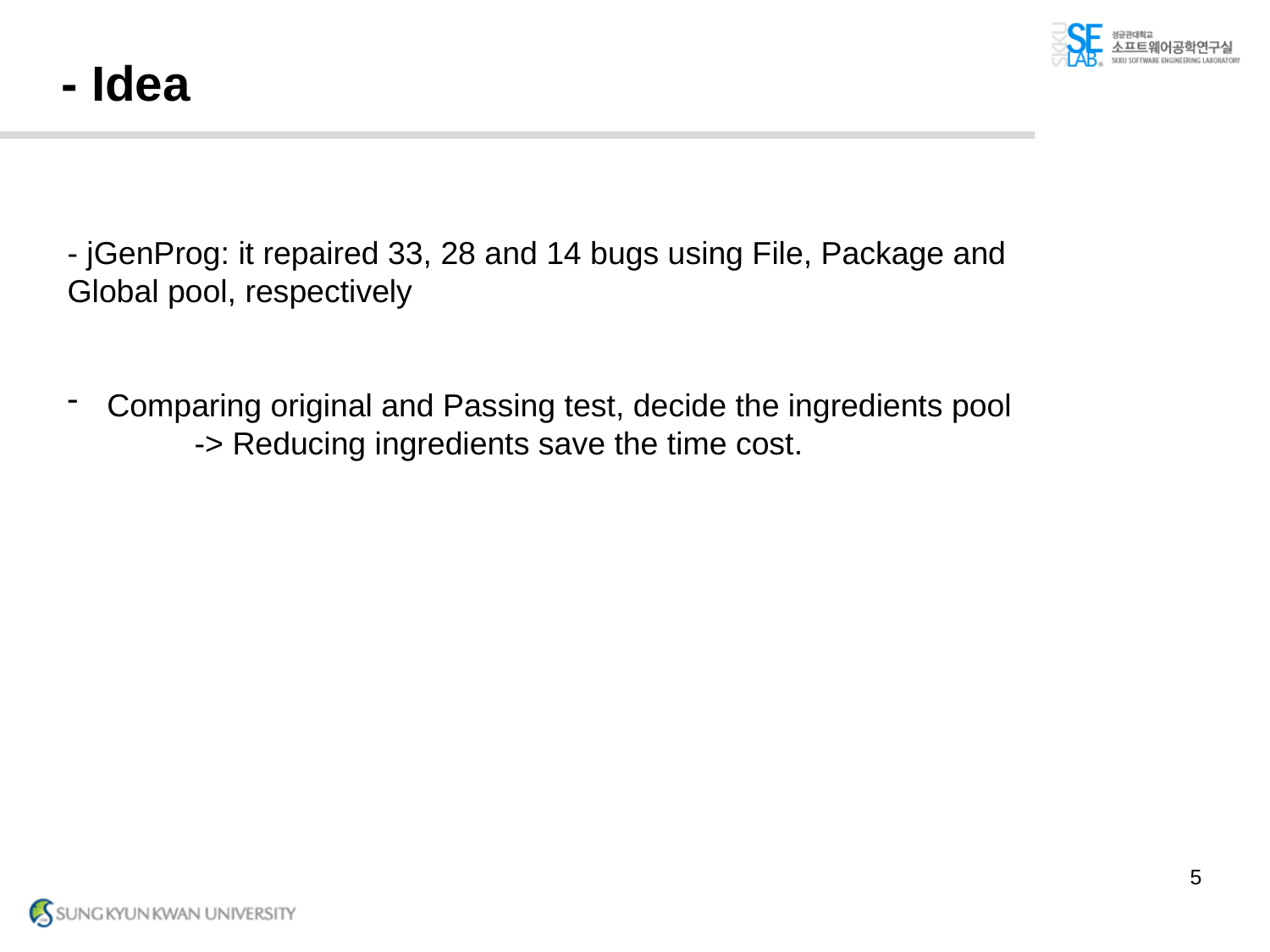

# - Idea
- jGenProg: it repaired 33, 28 and 14 bugs using File, Package and   	Global pool, respectively

Comparing original and Passing test, decide the ingredients pool
	-> Reducing ingredients save the time cost.
5